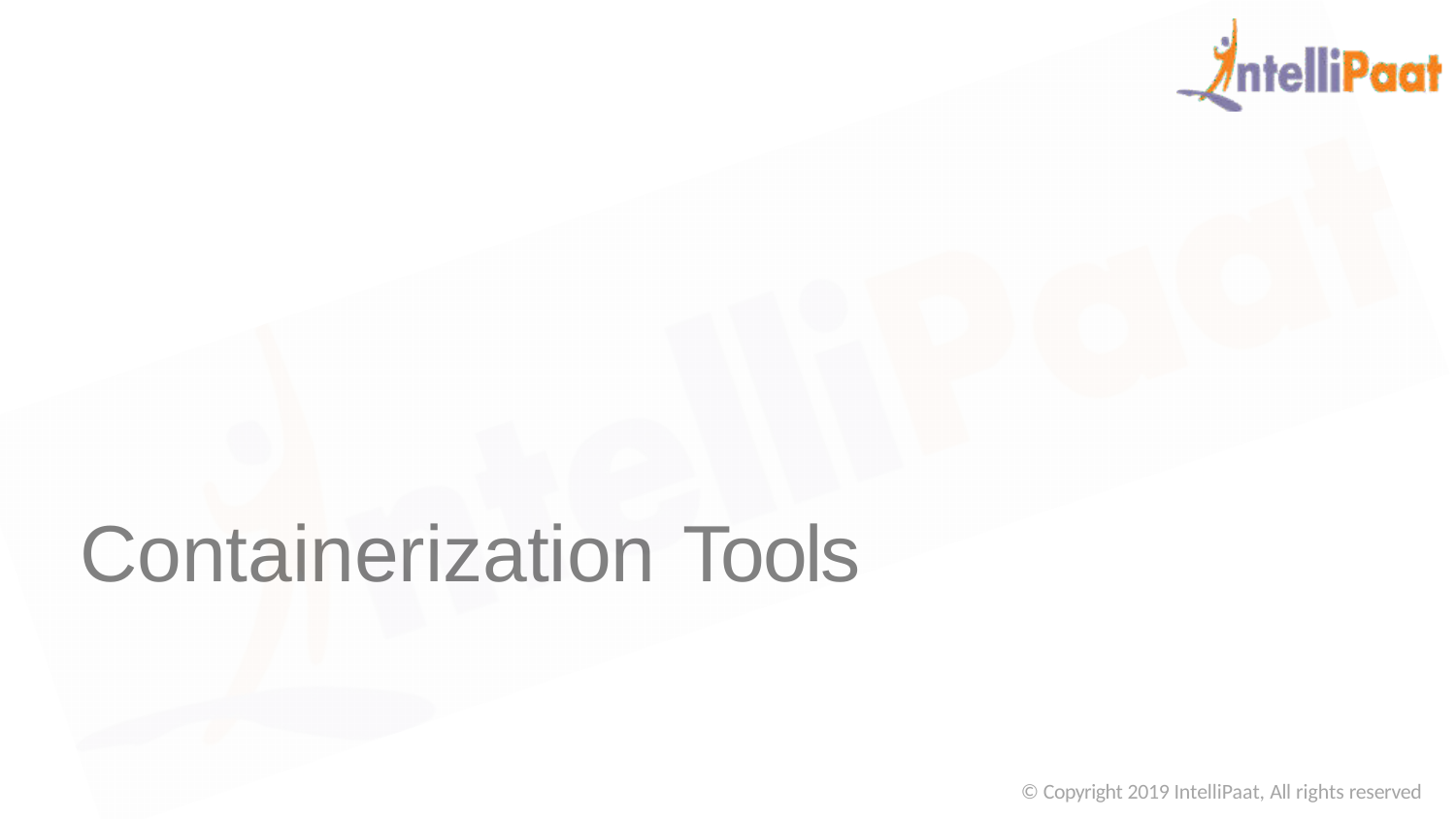

# Containerization Tools
© Copyright 2019 IntelliPaat, All rights reserved